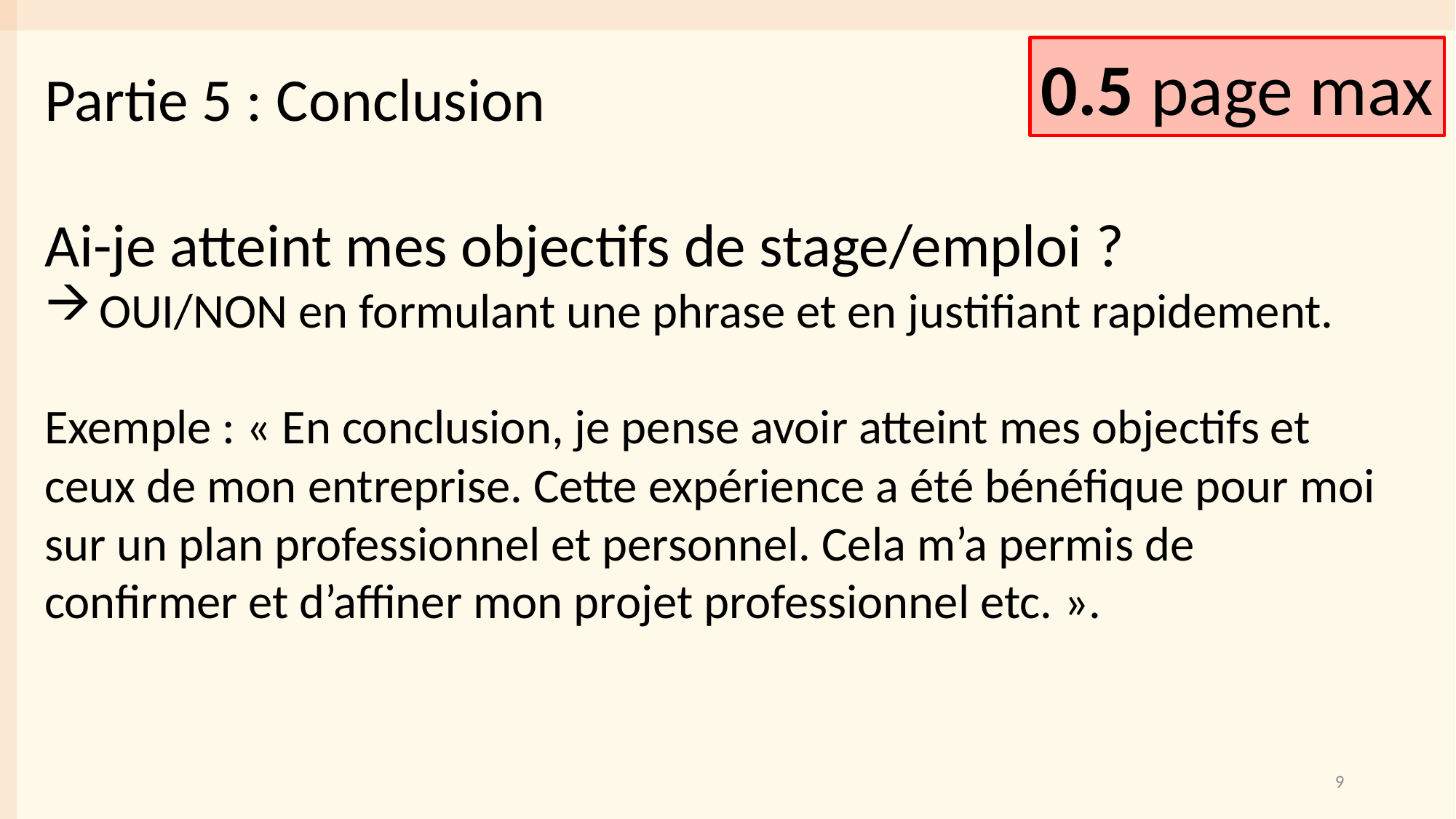

0.5 page max
Partie 5 : Conclusion

Ai-je atteint mes objectifs de stage/emploi ?
OUI/NON en formulant une phrase et en justifiant rapidement.

Exemple : « En conclusion, je pense avoir atteint mes objectifs et ceux de mon entreprise. Cette expérience a été bénéfique pour moi sur un plan professionnel et personnel. Cela m’a permis de confirmer et d’affiner mon projet professionnel etc. ».
9